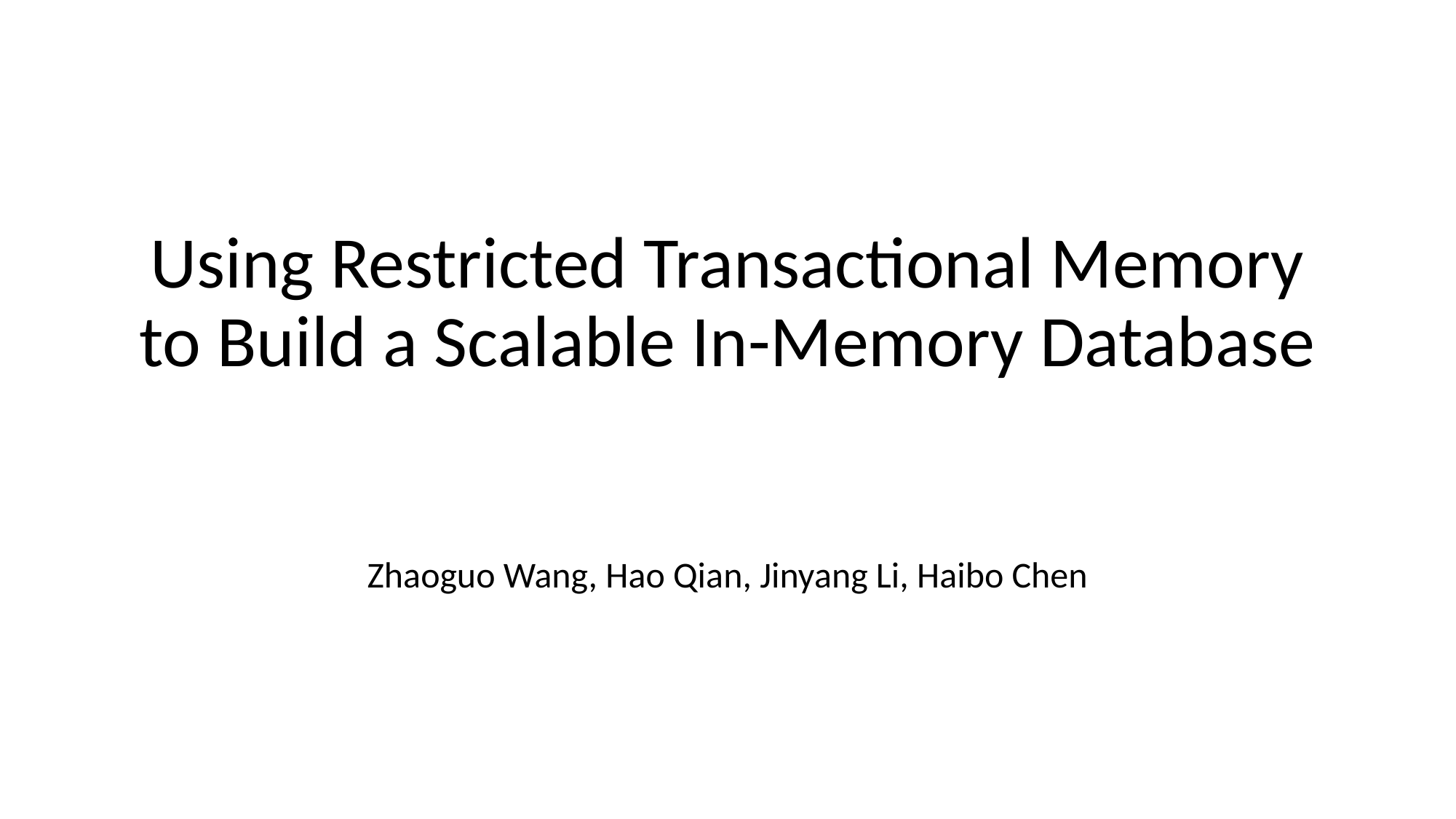

# Using Restricted Transactional Memory to Build a Scalable In-Memory Database
Zhaoguo Wang, Hao Qian, Jinyang Li, Haibo Chen